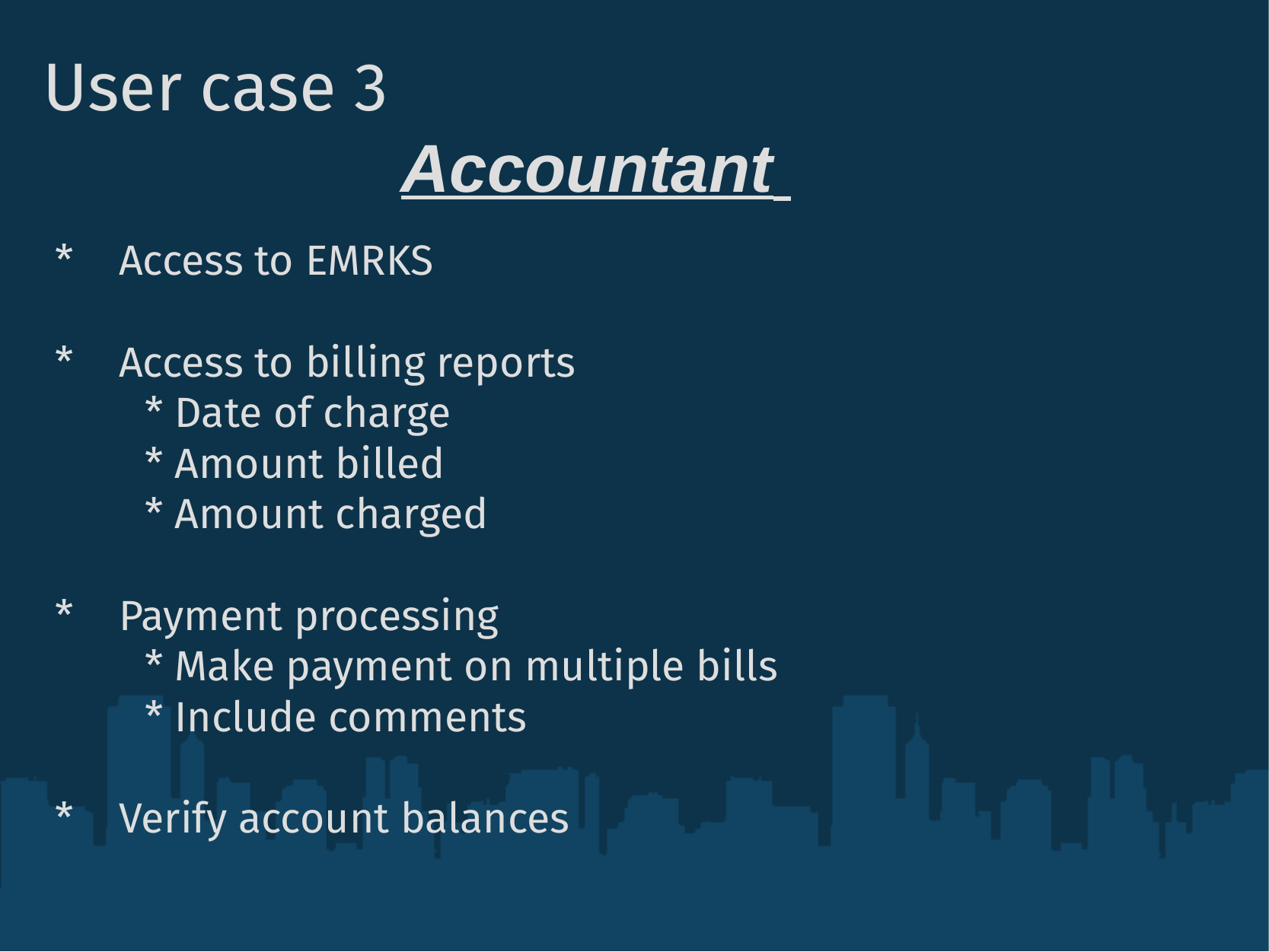

# User case 3
                    Accountant
*    Access to EMRKS

*    Access to billing reports
        * Date of charge
        * Amount billed
        * Amount charged

*    Payment processing
        * Make payment on multiple bills
        * Include comments
*    Verify account balances